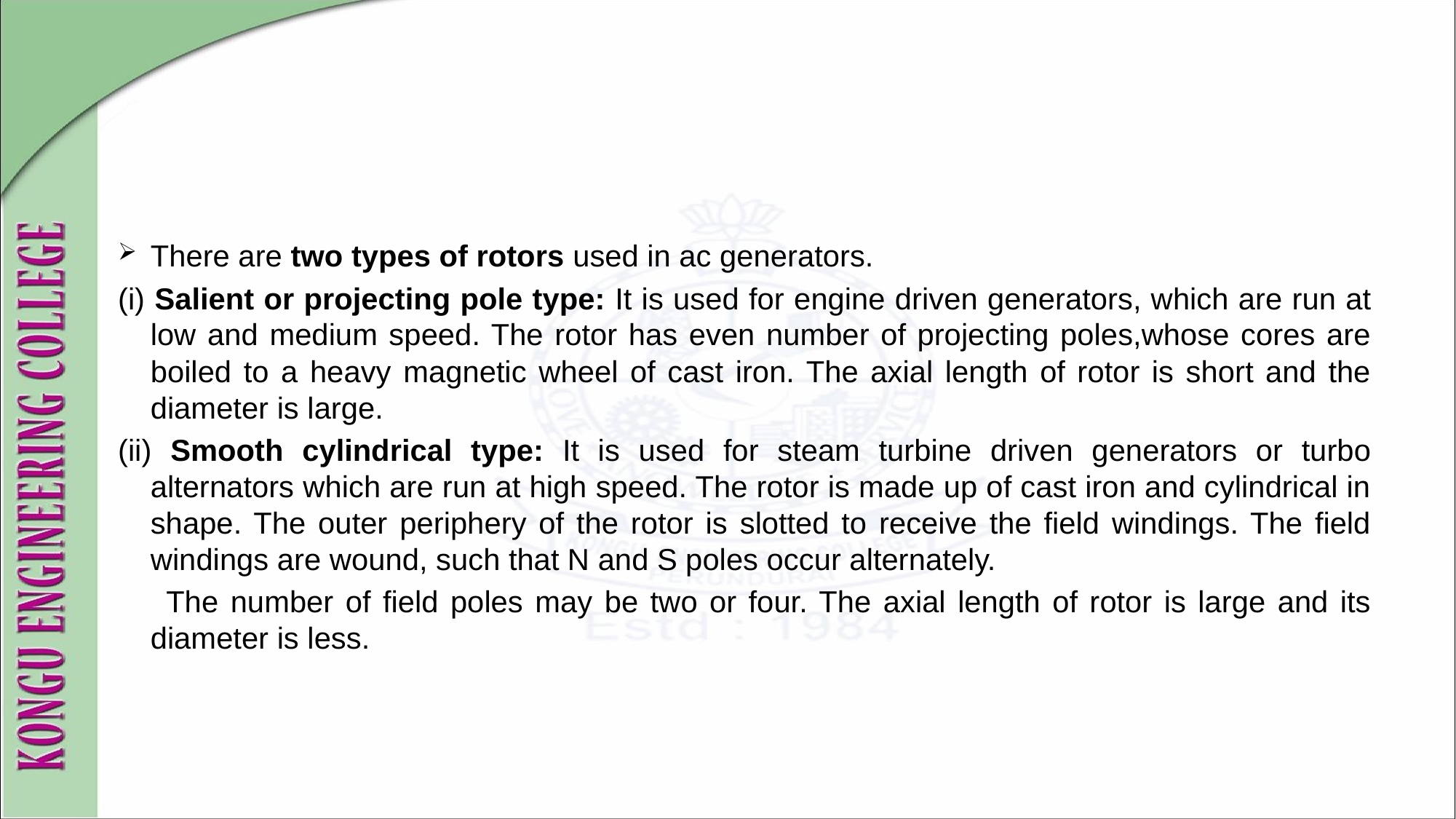

#
There are two types of rotors used in ac generators.
(i) Salient or projecting pole type: It is used for engine driven generators, which are run at low and medium speed. The rotor has even number of projecting poles,whose cores are boiled to a heavy magnetic wheel of cast iron. The axial length of rotor is short and the diameter is large.
(ii) Smooth cylindrical type: It is used for steam turbine driven generators or turbo alternators which are run at high speed. The rotor is made up of cast iron and cylindrical in shape. The outer periphery of the rotor is slotted to receive the field windings. The field windings are wound, such that N and S poles occur alternately.
    The number of field poles may be two or four. The axial length of rotor is large and its diameter is less.